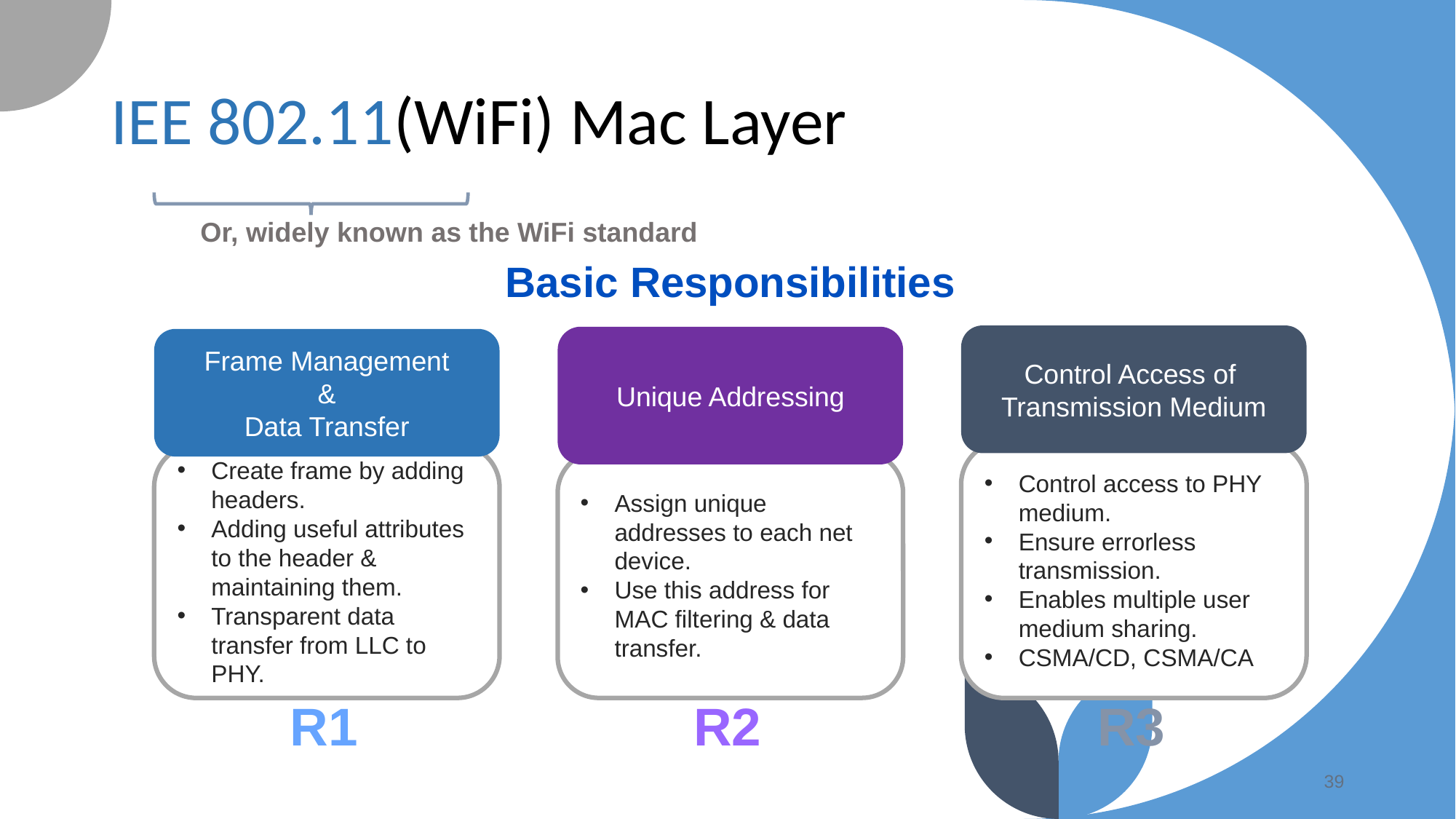

# IEE 802.11(WiFi) Mac Layer

Or, widely known as the WiFi standard
Basic Responsibilities
Control Access of
Transmission Medium
Control access to PHY medium.
Ensure errorless transmission.
Enables multiple user medium sharing.
CSMA/CD, CSMA/CA
Unique Addressing
Assign unique addresses to each net device.
Use this address for MAC filtering & data transfer.
Frame Management
&
Data Transfer
Create frame by adding headers.
Adding useful attributes to the header & maintaining them.
Transparent data transfer from LLC to PHY.
R1
R2
R3
39